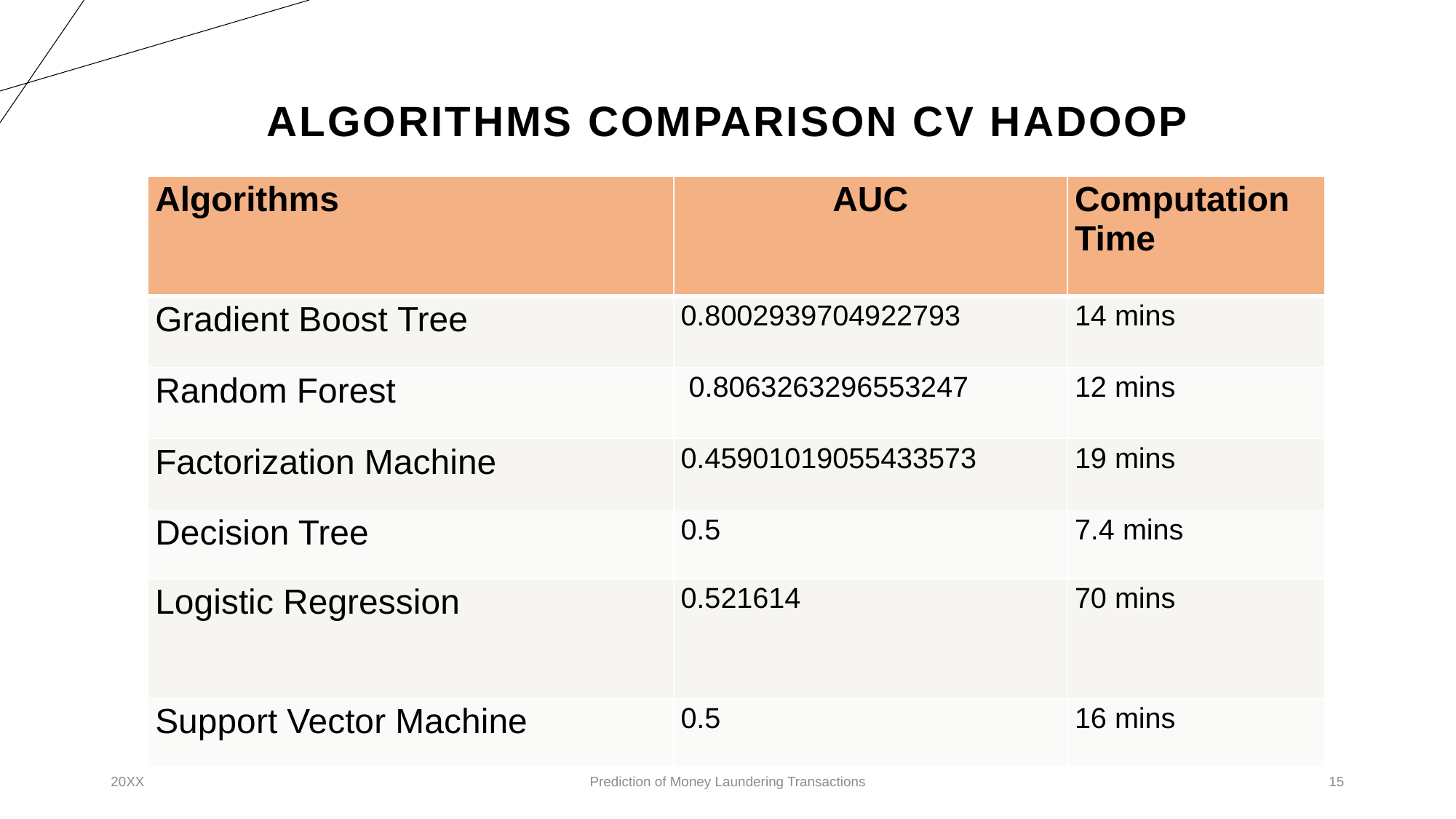

# algorithms Comparison CV hadoop
| Algorithms | AUC | Computation Time |
| --- | --- | --- |
| Gradient Boost Tree | 0.8002939704922793 | 14 mins |
| Random Forest | 0.8063263296553247 | 12 mins |
| Factorization Machine | 0.45901019055433573 | 19 mins |
| Decision Tree | 0.5 | 7.4 mins |
| Logistic Regression | 0.521614 | 70 mins |
| Support Vector Machine | 0.5 | 16 mins |
20XX
Prediction of Money Laundering Transactions
15